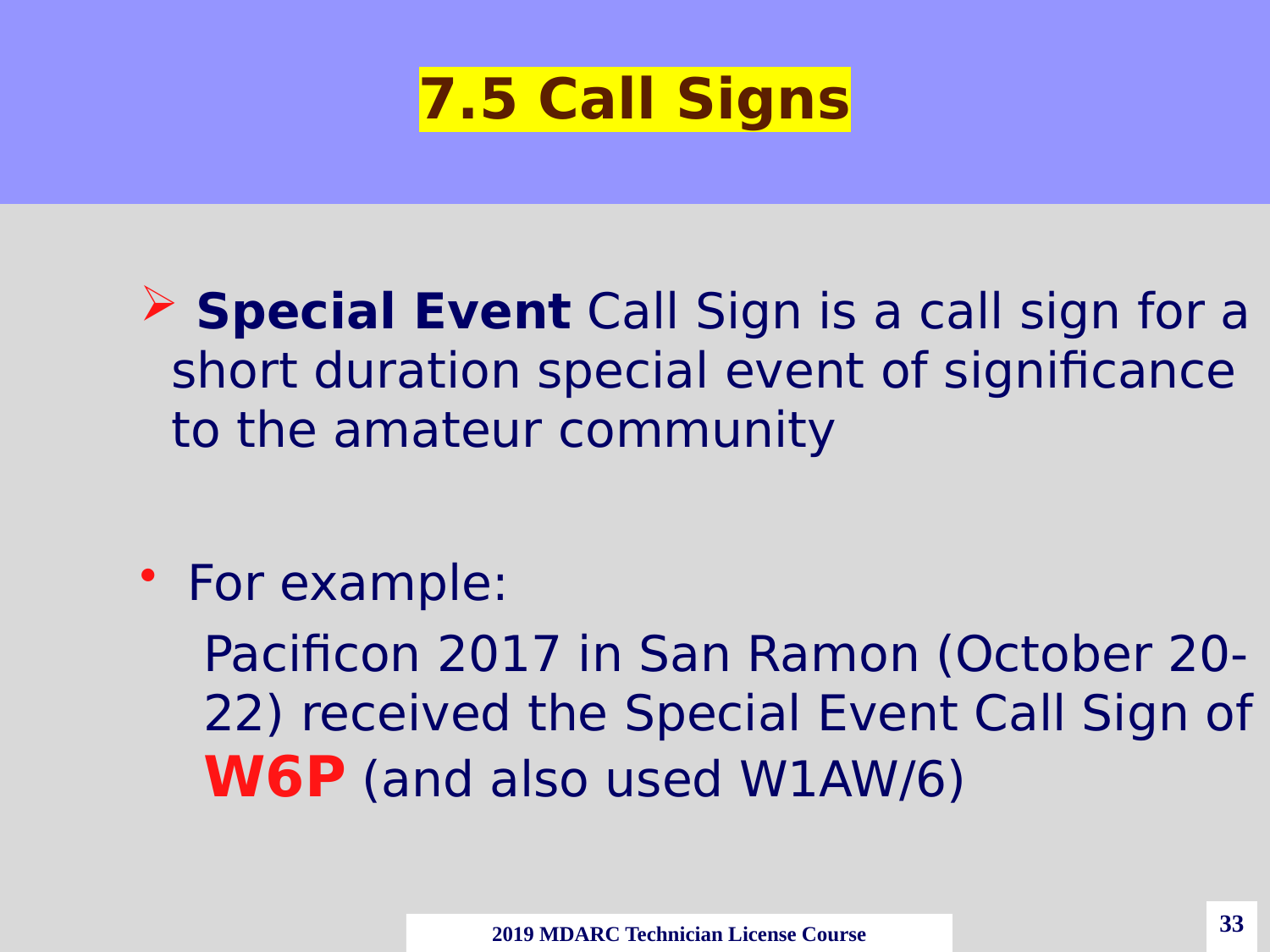

# 7.5 Call Signs

 Special Event Call Sign is a call sign for a short duration special event of significance to the amateur community

 For example:
Pacificon 2017 in San Ramon (October 20-22) received the Special Event Call Sign of W6P (and also used W1AW/6)

33
2019 MDARC Technician License Course